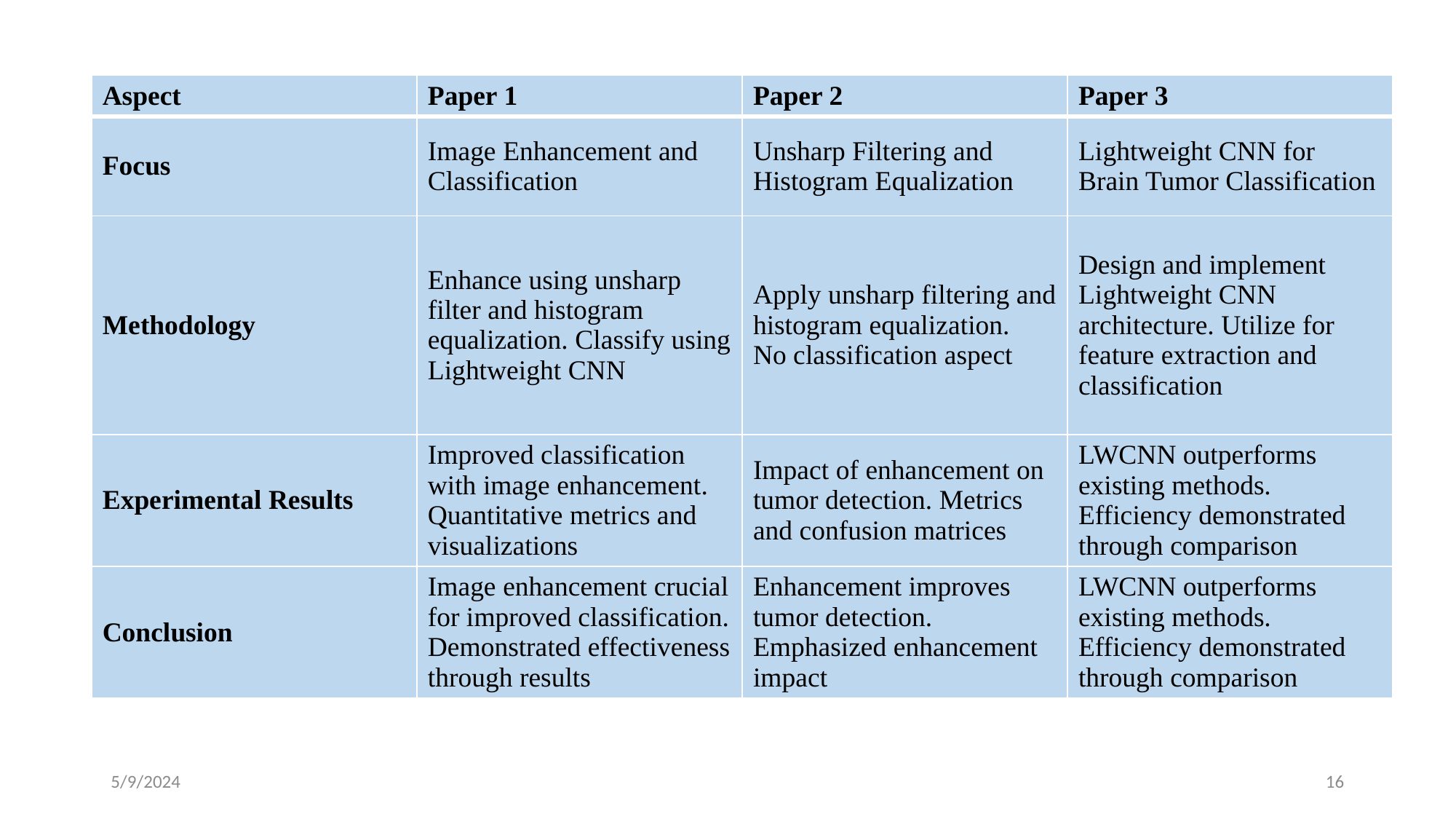

| Aspect | Paper 1 | Paper 2 | Paper 3 |
| --- | --- | --- | --- |
| Focus | Image Enhancement and Classification | Unsharp Filtering and Histogram Equalization | Lightweight CNN for Brain Tumor Classification |
| Methodology | Enhance using unsharp filter and histogram equalization. Classify using Lightweight CNN | Apply unsharp filtering and histogram equalization. No classification aspect | Design and implement Lightweight CNN architecture. Utilize for feature extraction and classification |
| Experimental Results | Improved classification with image enhancement. Quantitative metrics and visualizations | Impact of enhancement on tumor detection. Metrics and confusion matrices | LWCNN outperforms existing methods. Efficiency demonstrated through comparison |
| Conclusion | Image enhancement crucial for improved classification. Demonstrated effectiveness through results | Enhancement improves tumor detection. Emphasized enhancement impact | LWCNN outperforms existing methods. Efficiency demonstrated through comparison |
5/9/2024
16